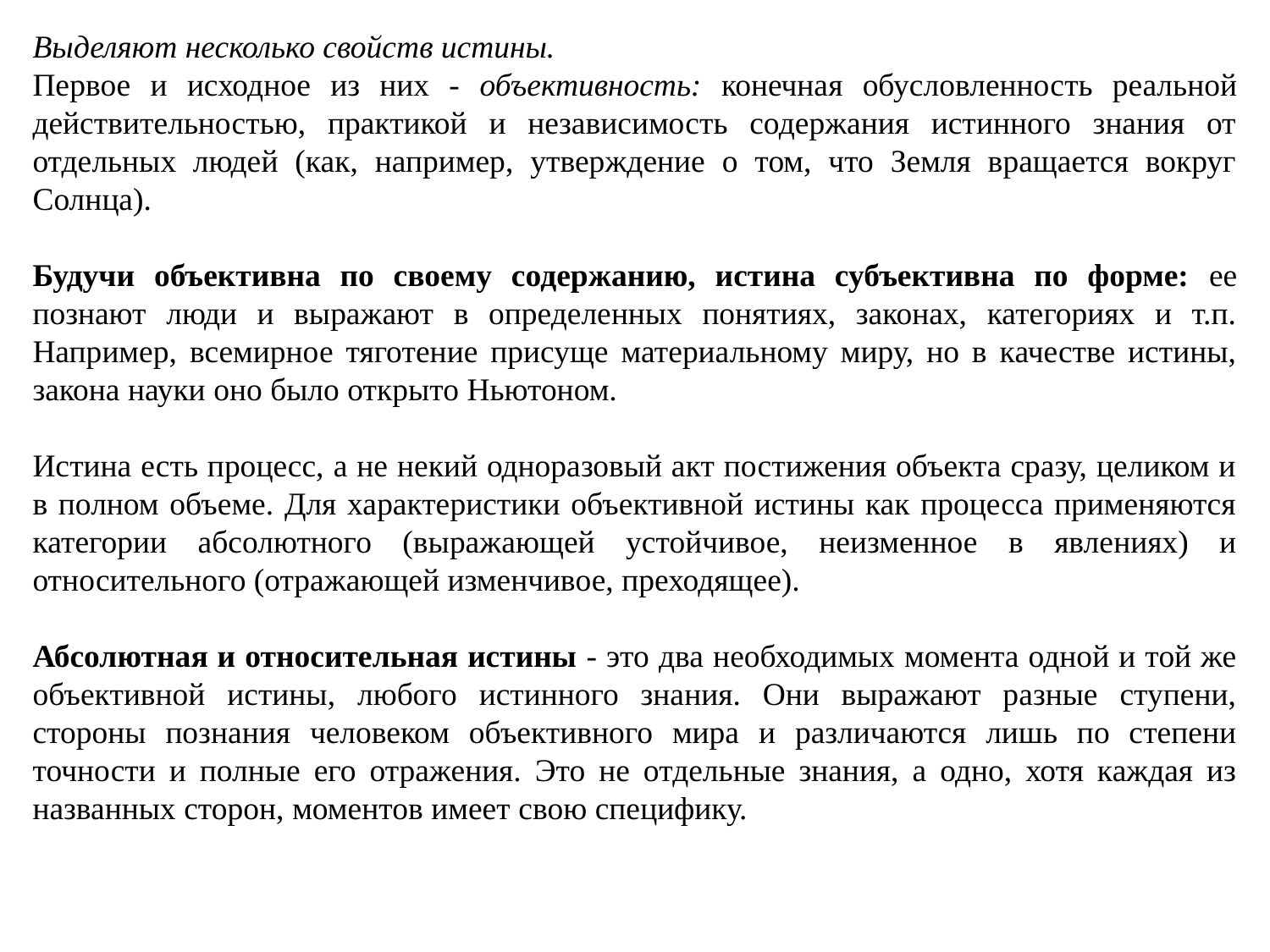

Выделяют несколько свойств истины.
Первое и исходное из них - объективность: конечная обусловленность реальной действительностью, практикой и независимость содержания истинного знания от отдельных людей (как, например, утверждение о том, что Земля вращается вокруг Солнца).

Будучи объективна по своему содержанию, истина субъективна по форме: ее познают люди и выражают в определенных понятиях, законах, категориях и т.п. Например, всемирное тяготение присуще материальному миру, но в качестве истины, закона науки оно было открыто Ньютоном.

Истина есть процесс, а не некий одноразовый акт постижения объекта сразу, целиком и в полном объеме. Для характеристики объективной истины как процесса применяются категории абсолютного (выражающей устойчивое, неизменное в явлениях) и относительного (отражающей изменчивое, преходящее).

Абсолютная и относительная истины - это два необходимых момента одной и той же объективной истины, любого истинного знания. Они выражают разные ступени, стороны познания человеком объективного мира и различаются лишь по степени точности и полные его отражения. Это не отдельные знания, а одно, хотя каждая из названных сторон, моментов имеет свою специфику.